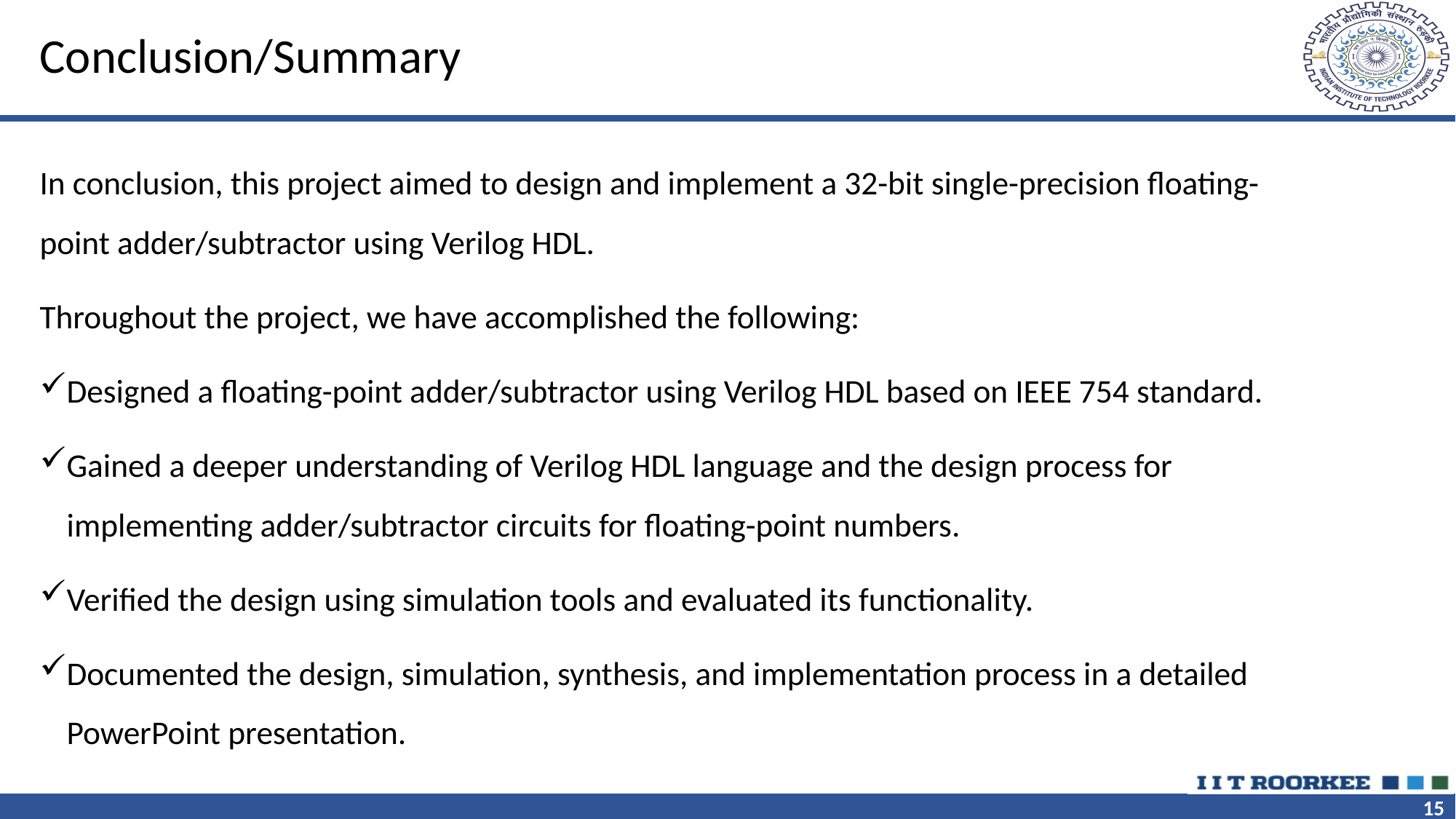

# Conclusion/Summary
In conclusion, this project aimed to design and implement a 32-bit single-precision floating-point adder/subtractor using Verilog HDL.
Throughout the project, we have accomplished the following:
Designed a floating-point adder/subtractor using Verilog HDL based on IEEE 754 standard.
Gained a deeper understanding of Verilog HDL language and the design process for implementing adder/subtractor circuits for floating-point numbers.
Verified the design using simulation tools and evaluated its functionality.
Documented the design, simulation, synthesis, and implementation process in a detailed PowerPoint presentation.